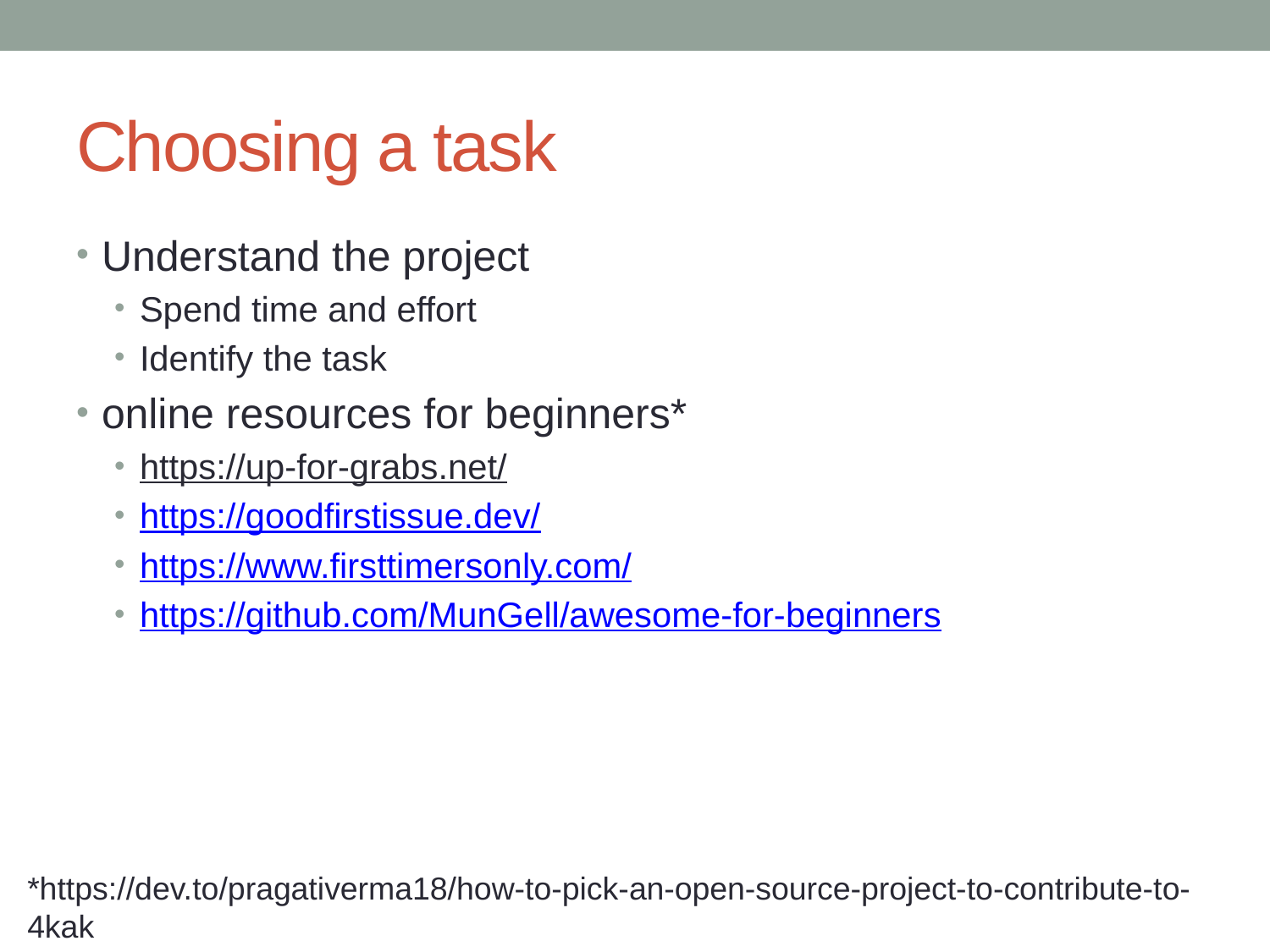

# Choosing a task
Understand the project
Spend time and effort
Identify the task
online resources for beginners*
https://up-for-grabs.net/
https://goodfirstissue.dev/
https://www.firsttimersonly.com/
https://github.com/MunGell/awesome-for-beginners
*https://dev.to/pragativerma18/how-to-pick-an-open-source-project-to-contribute-to-4kak